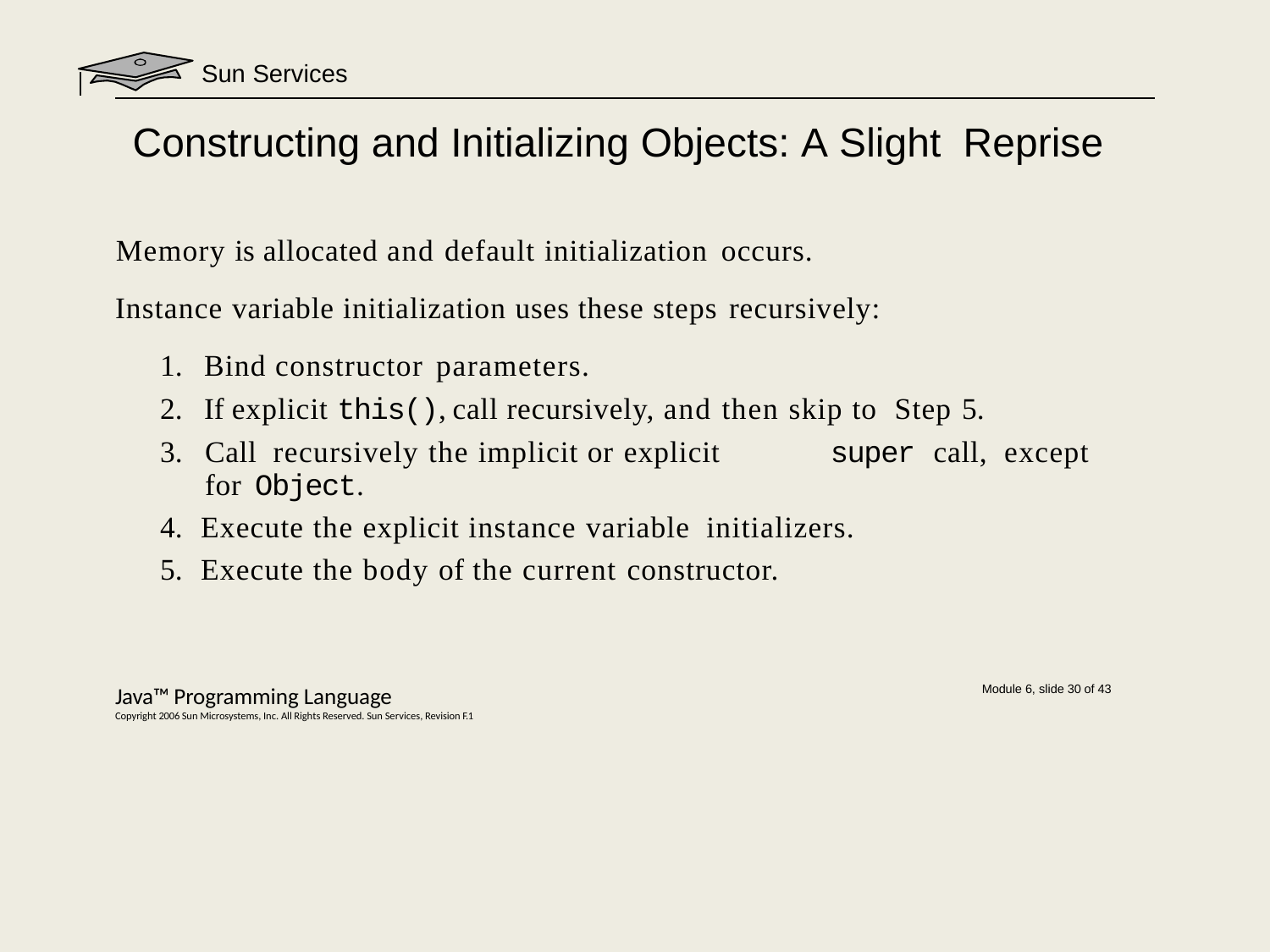

Sun Services

# Constructing and Initializing Objects: A Slight  Reprise
Memory is allocated and default initialization occurs.
Instance variable initialization uses these steps recursively:
Bind constructor parameters.
If explicit this(), call recursively, and then skip to  Step 5.
Call  recursively the implicit or explicit	super call,  except for Object.
Execute the explicit instance variable initializers.
Execute the body of the current constructor.
Java™ Programming Language
Copyright 2006 Sun Microsystems, Inc. All Rights Reserved. Sun Services, Revision F.1
Module 6, slide 30 of 43